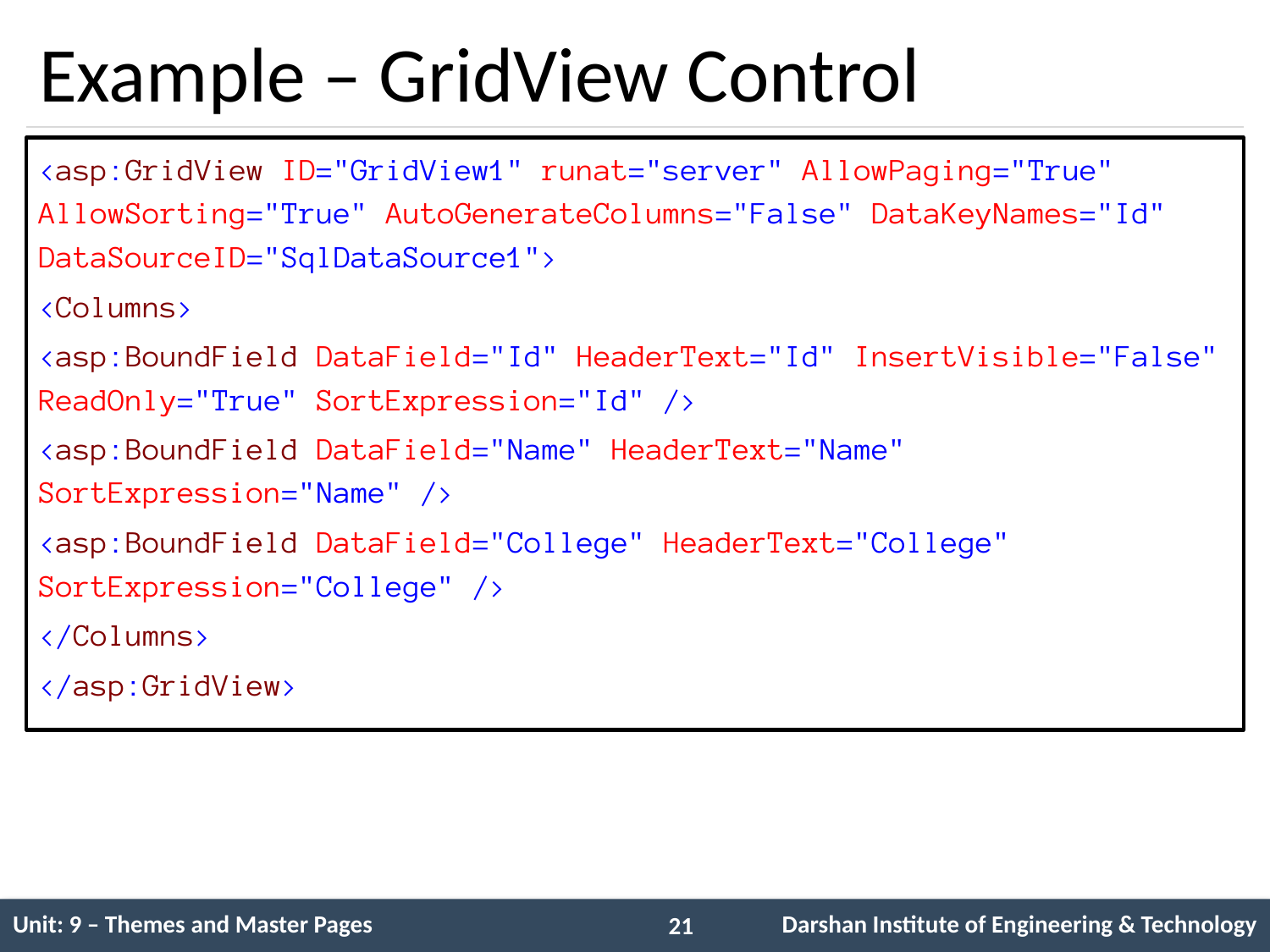

# Example – GridView Control
<asp:GridView ID="GridView1" runat="server" AllowPaging="True" AllowSorting="True" AutoGenerateColumns="False" DataKeyNames="Id" DataSourceID="SqlDataSource1">
<Columns>
<asp:BoundField DataField="Id" HeaderText="Id" InsertVisible="False" ReadOnly="True" SortExpression="Id" />
<asp:BoundField DataField="Name" HeaderText="Name" SortExpression="Name" />
<asp:BoundField DataField="College" HeaderText="College" SortExpression="College" />
</Columns>
</asp:GridView>